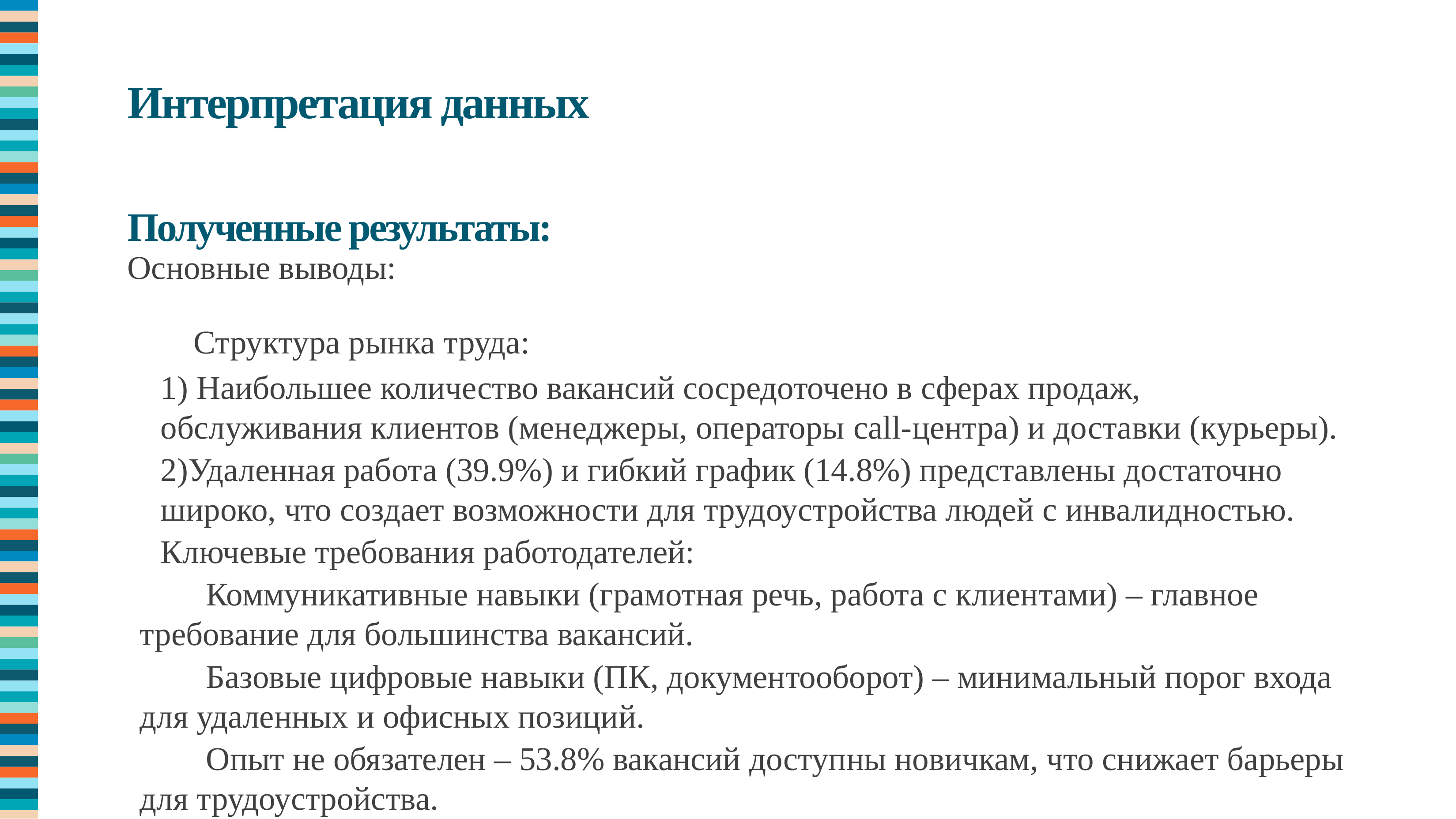

Интерпретация данных
Полученные результаты:
Основные выводы:

	Структура рынка труда:
1) Наибольшее количество вакансий сосредоточено в сферах продаж, обслуживания клиентов (менеджеры, операторы call-центра) и доставки (курьеры).
2)Удаленная работа (39.9%) и гибкий график (14.8%) представлены достаточно широко, что создает возможности для трудоустройства людей с инвалидностью.
Ключевые требования работодателей:
	Коммуникативные навыки (грамотная речь, работа с клиентами) – главное требование для большинства вакансий.
	Базовые цифровые навыки (ПК, документооборот) – минимальный порог входа для удаленных и офисных позиций.
	Опыт не обязателен – 53.8% вакансий доступны новичкам, что снижает барьеры для трудоустройства.